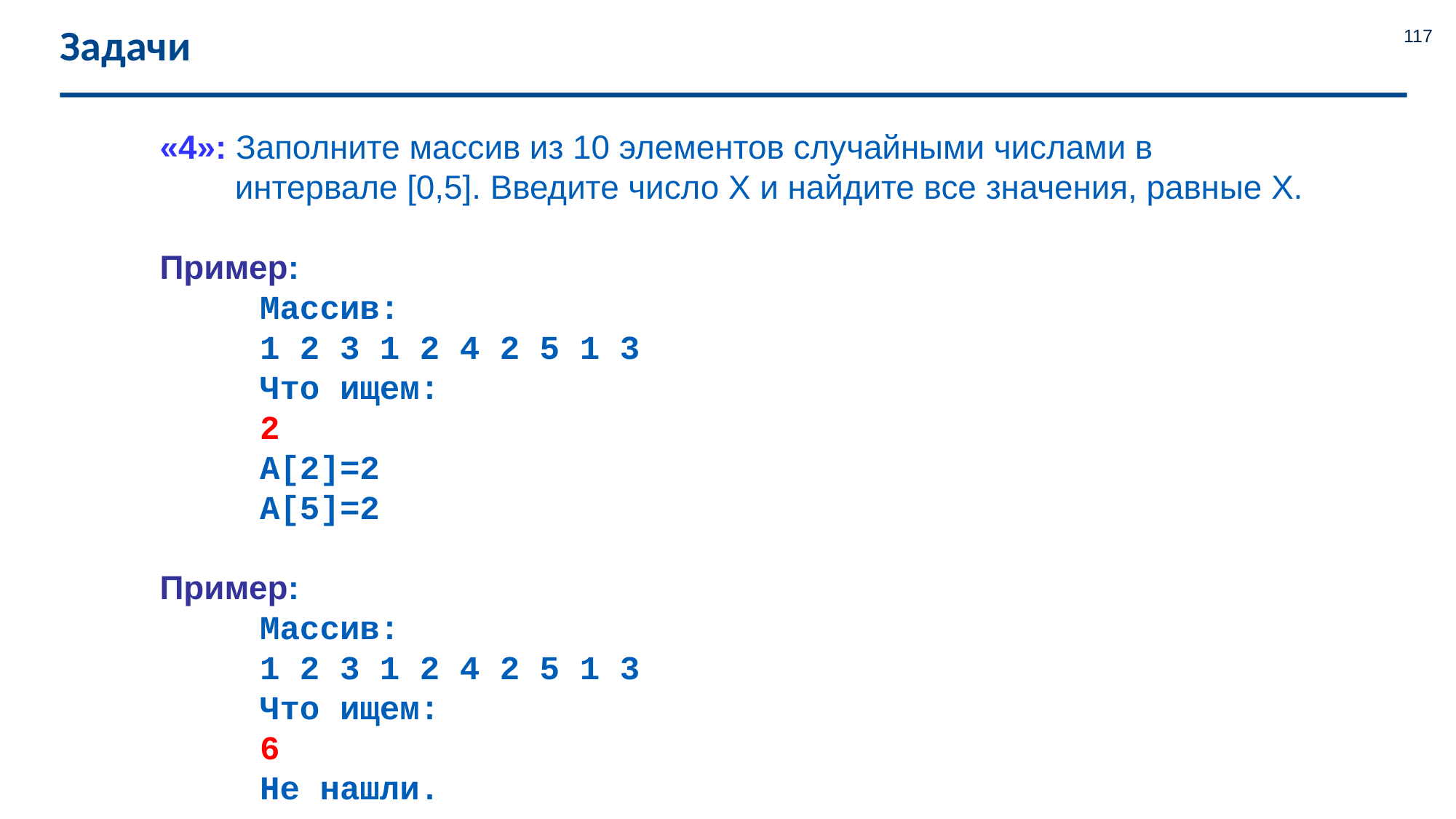

# Задачи
117
«4»: Заполните массив из 10 элементов случайными числами в интервале [0,5]. Введите число X и найдите все значения, равные X.

Пример:
     Массив:
     1 2 3 1 2 4 2 5 1 3
     Что ищем:
     2
     A[2]=2
     A[5]=2

Пример:
     Массив:
     1 2 3 1 2 4 2 5 1 3
     Что ищем:
     6
     Не нашли.